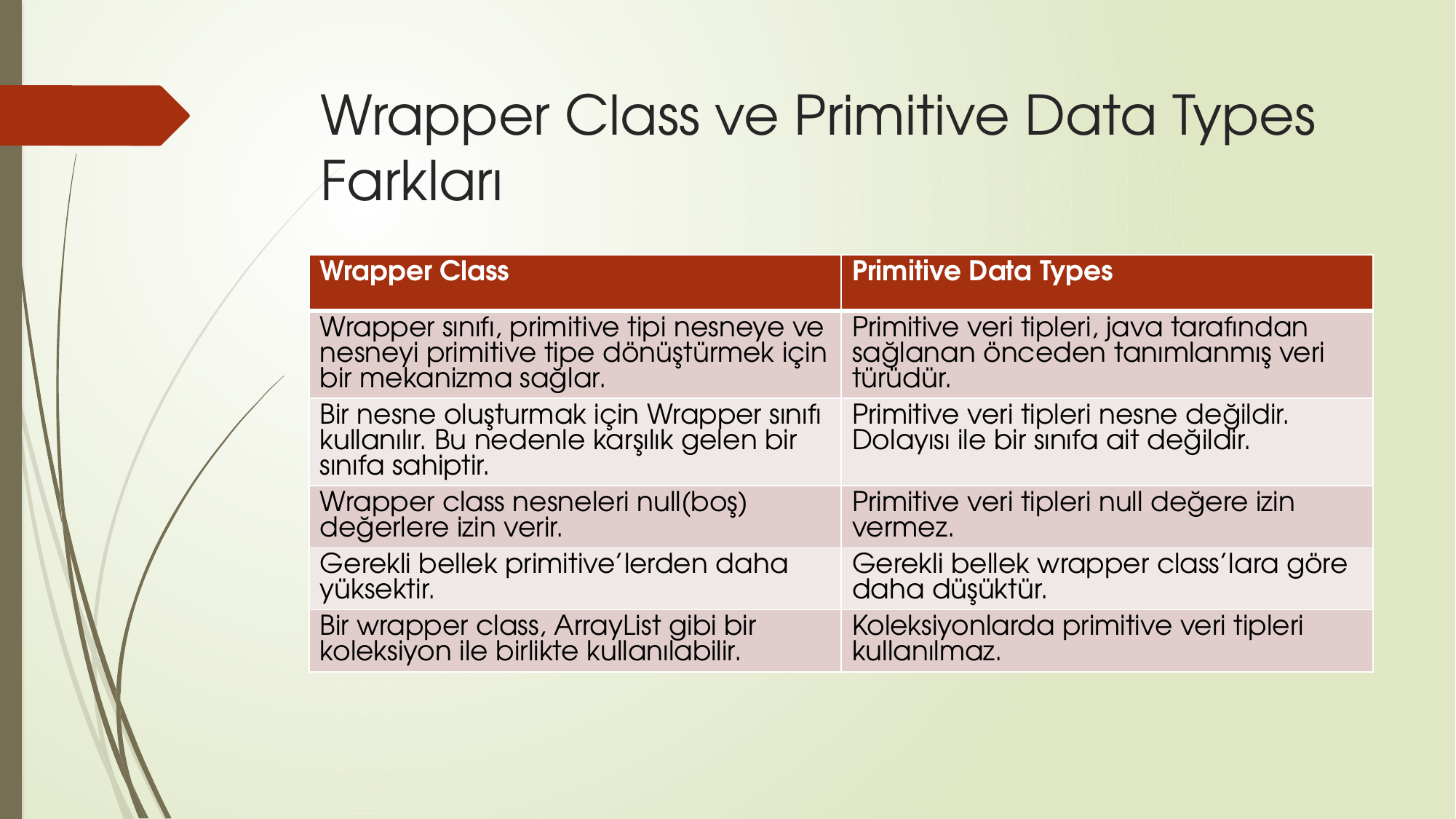

# Wrapper Class ve Primitive Data Types Farkları
| Wrapper Class | Primitive Data Types |
| --- | --- |
| Wrapper sınıfı, primitive tipi nesneye ve nesneyi primitive tipe dönüştürmek için bir mekanizma sağlar. | Primitive veri tipleri, java tarafından sağlanan önceden tanımlanmış veri türüdür. |
| Bir nesne oluşturmak için Wrapper sınıfı kullanılır. Bu nedenle karşılık gelen bir sınıfa sahiptir. | Primitive veri tipleri nesne değildir. Dolayısı ile bir sınıfa ait değildir. |
| Wrapper class nesneleri null(boş) değerlere izin verir. | Primitive veri tipleri null değere izin vermez. |
| Gerekli bellek primitive’lerden daha yüksektir. | Gerekli bellek wrapper class’lara göre daha düşüktür. |
| Bir wrapper class, ArrayList gibi bir koleksiyon ile birlikte kullanılabilir. | Koleksiyonlarda primitive veri tipleri kullanılmaz. |